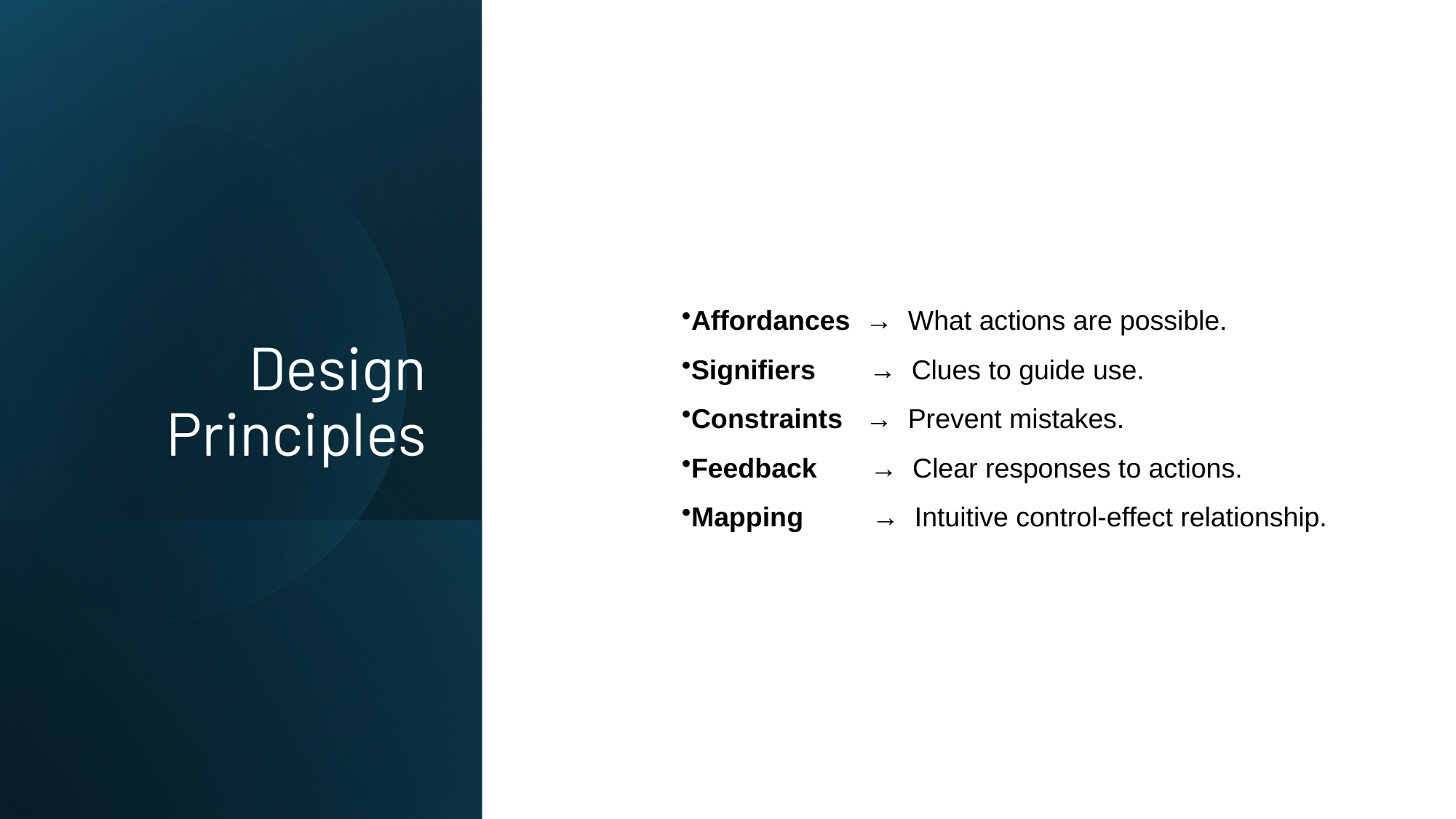

# Design Principles

Affordances  →  What actions are possible.
Signifiers       →  Clues to guide use.
Constraints   →  Prevent mistakes.
Feedback       →  Clear responses to actions.
Mapping         →  Intuitive control-effect relationship.